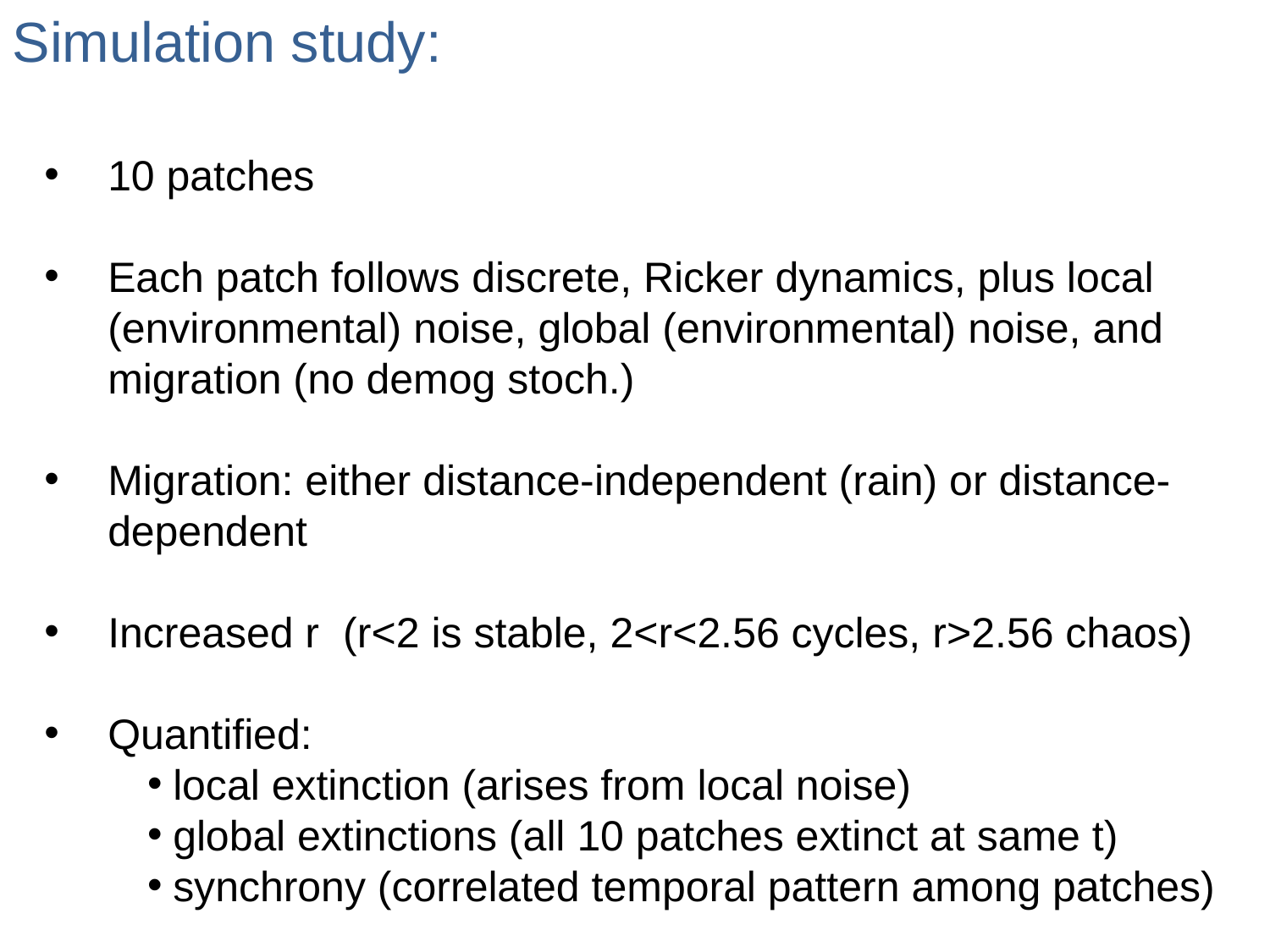

Simulation study:

10 patches

Each patch follows discrete, Ricker dynamics, plus local (environmental) noise, global (environmental) noise, and migration (no demog stoch.)

Migration: either distance-independent (rain) or distance-dependent

Increased r  (r<2 is stable, 2<r<2.56 cycles, r>2.56 chaos)

Quantified:
local extinction (arises from local noise)
global extinctions (all 10 patches extinct at same t)
synchrony (correlated temporal pattern among patches)